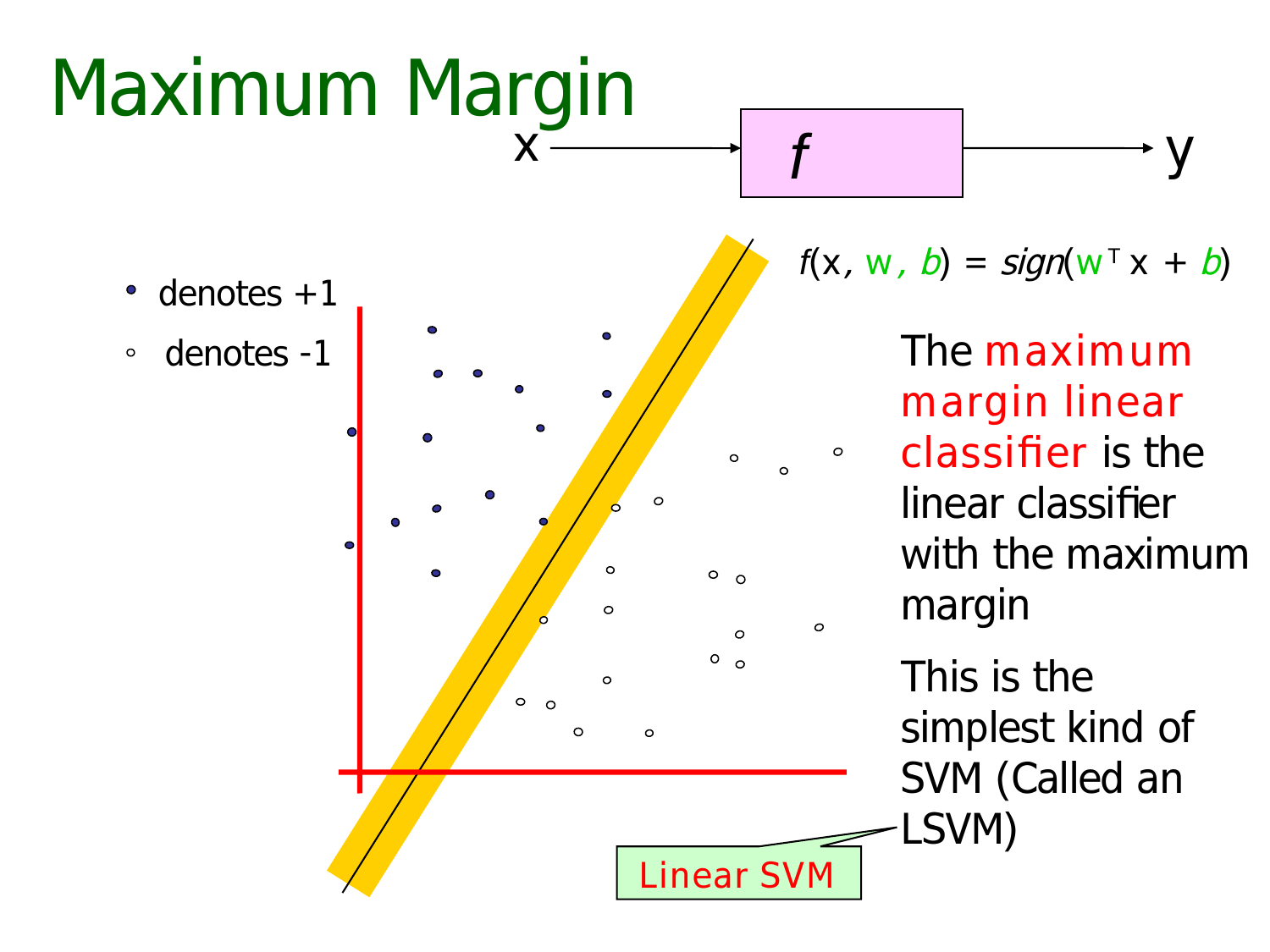

# Maximum Margin
x
y
f

f(x, w, b) = sign(wT x + b)
denotes +1
denotes -1

The maximum margin linear classifier is the linear classifier with the maximum margin
This is the simplest kind of SVM (Called an LSVM)

Linear SVM